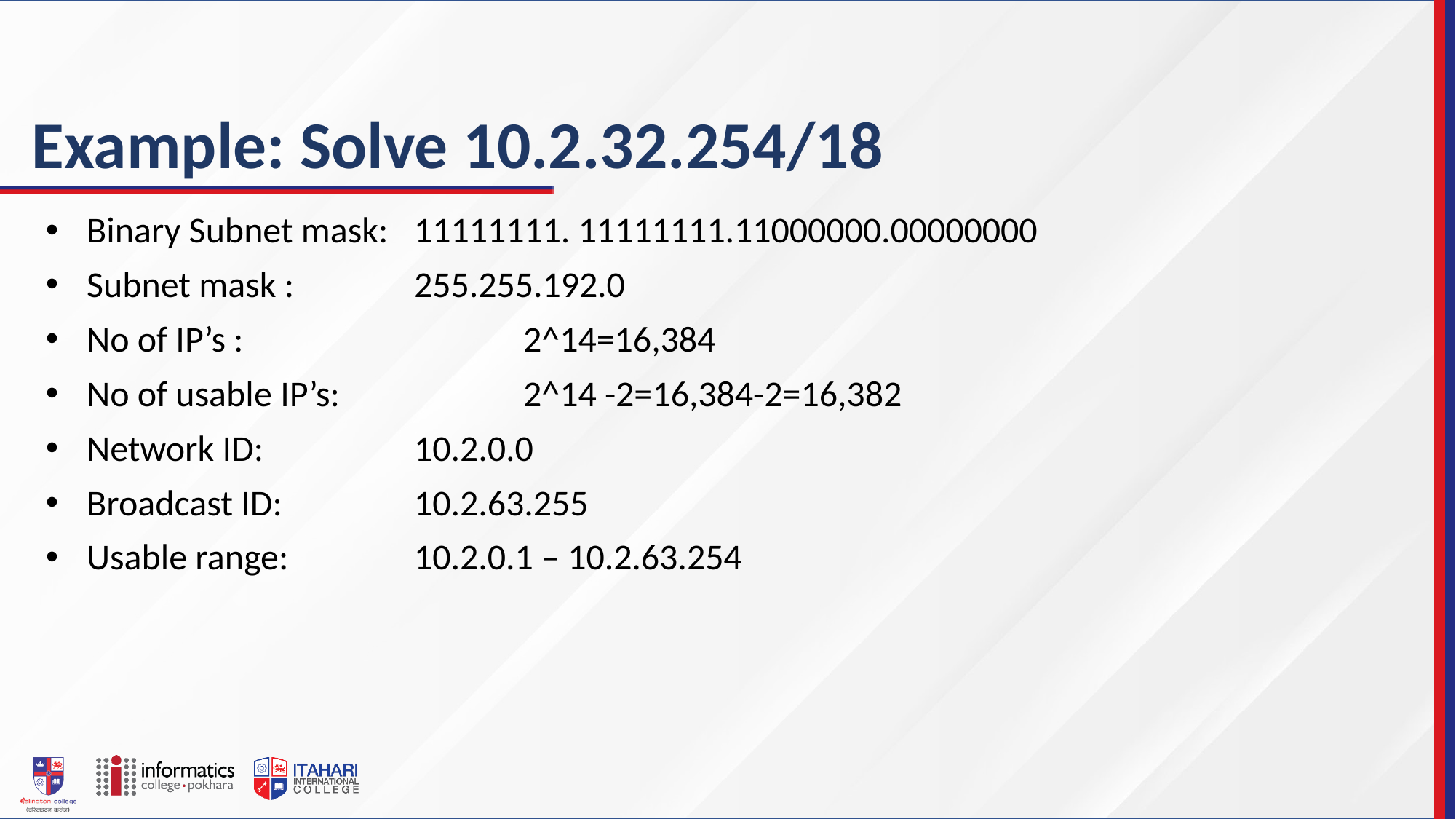

# Example: Solve 10.2.32.254/18

Binary Subnet mask: 	11111111. 11111111.11000000.00000000
Subnet mask : 		255.255.192.0
No of IP’s :			2^14=16,384
No of usable IP’s:		2^14 -2=16,384-2=16,382
Network ID:		10.2.0.0
Broadcast ID:		10.2.63.255
Usable range:		10.2.0.1 – 10.2.63.254